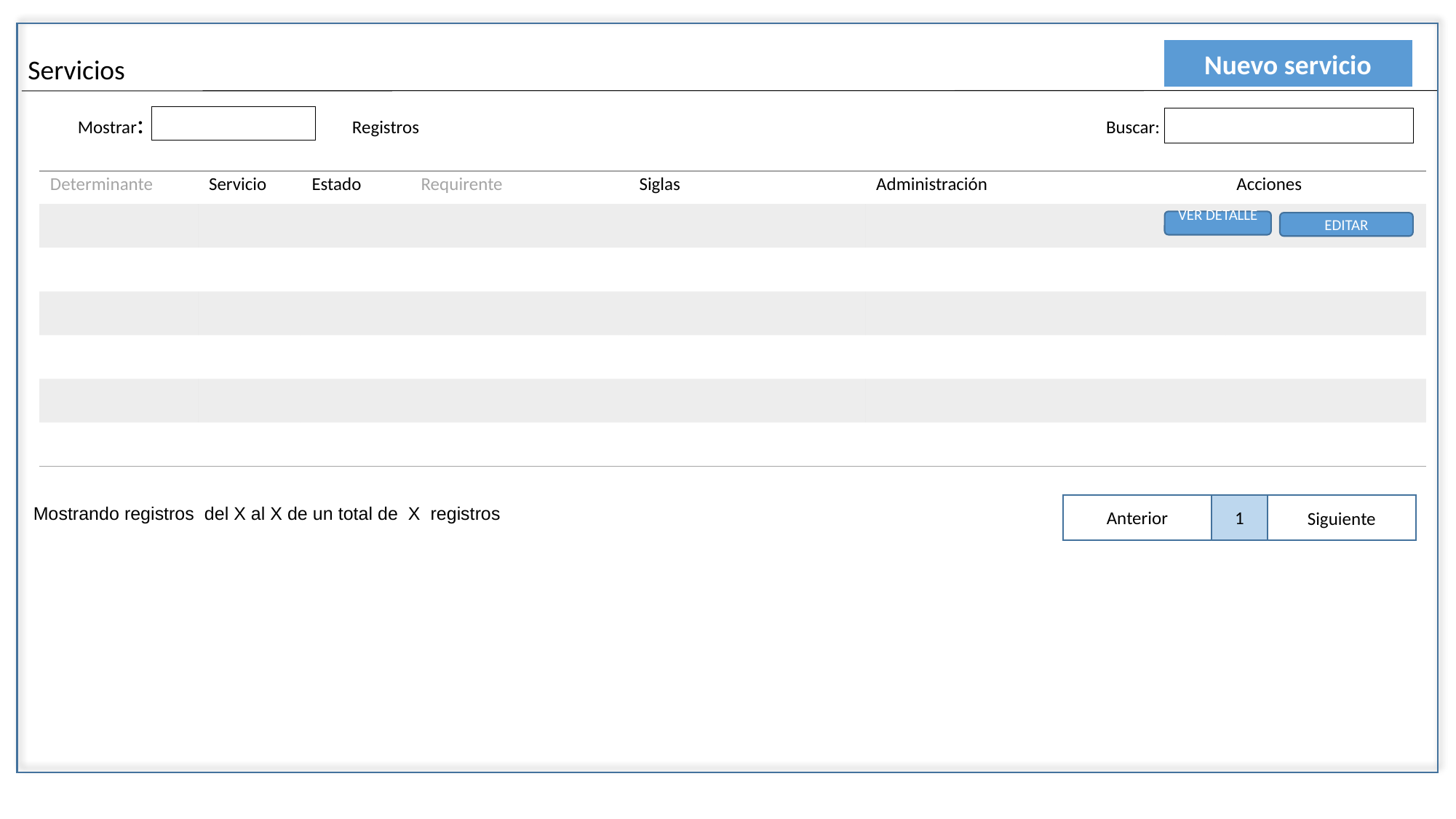

Nuevo servicio
Servicios

Mostrar:
Buscar:
Registros
| Determinante | Servicio | Estado | Requirente | Siglas | Administración | Acciones |
| --- | --- | --- | --- | --- | --- | --- |
|  |  |  |  |  |  |  |
|  |  |  |  |  |  |  |
|  |  |  |  |  |  |  |
|  |  |  |  |  |  |  |
|  |  |  |  |  |  |  |
|  |  |  |  |  |  |  |
VER DETALLE
EDITAR
Anterior
1
Siguiente
Mostrando registros  del X al X de un total de  X  registros